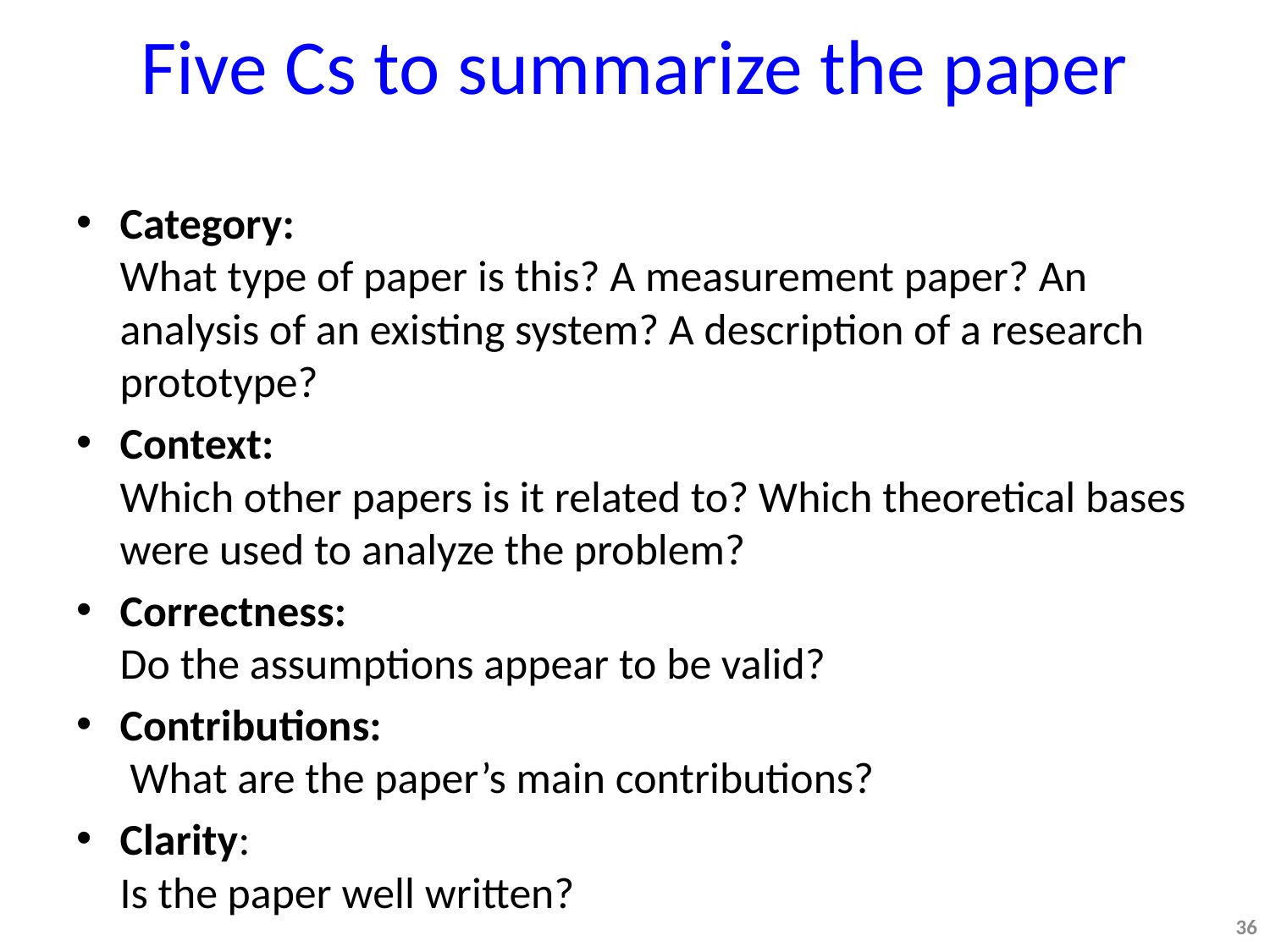

# Five Cs to summarize the paper
Category:
What type of paper is this? A measurement paper? An analysis of an existing system? A description of a research prototype?
Context:
Which other papers is it related to? Which theoretical bases were used to analyze the problem?
Correctness:
Do the assumptions appear to be valid?
Contributions:
 What are the paper’s main contributions?
Clarity:
Is the paper well written?

36